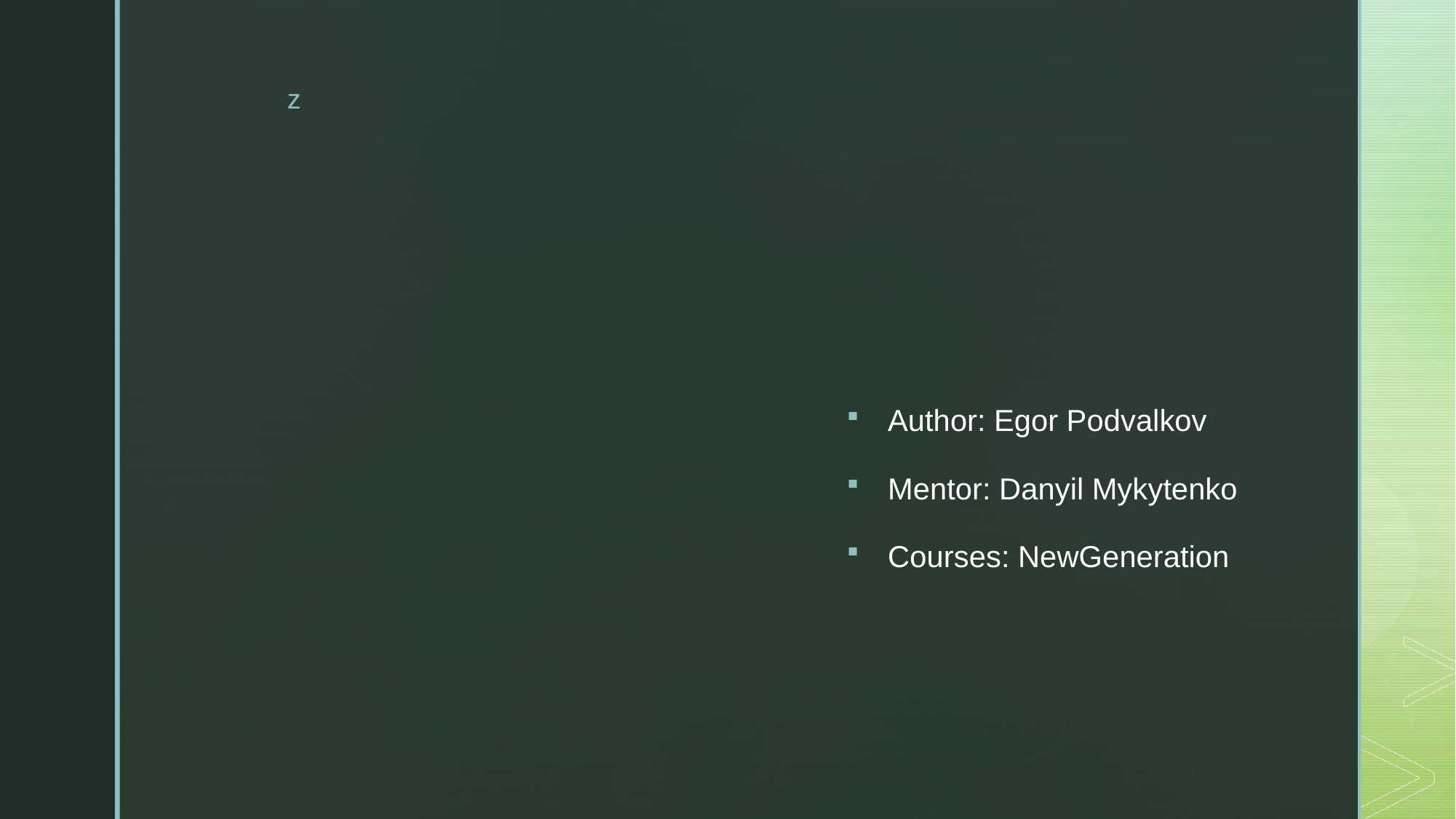

Author: Egor Podvalkov
Mentor: Danyil Mykytenko
Courses: NewGeneration